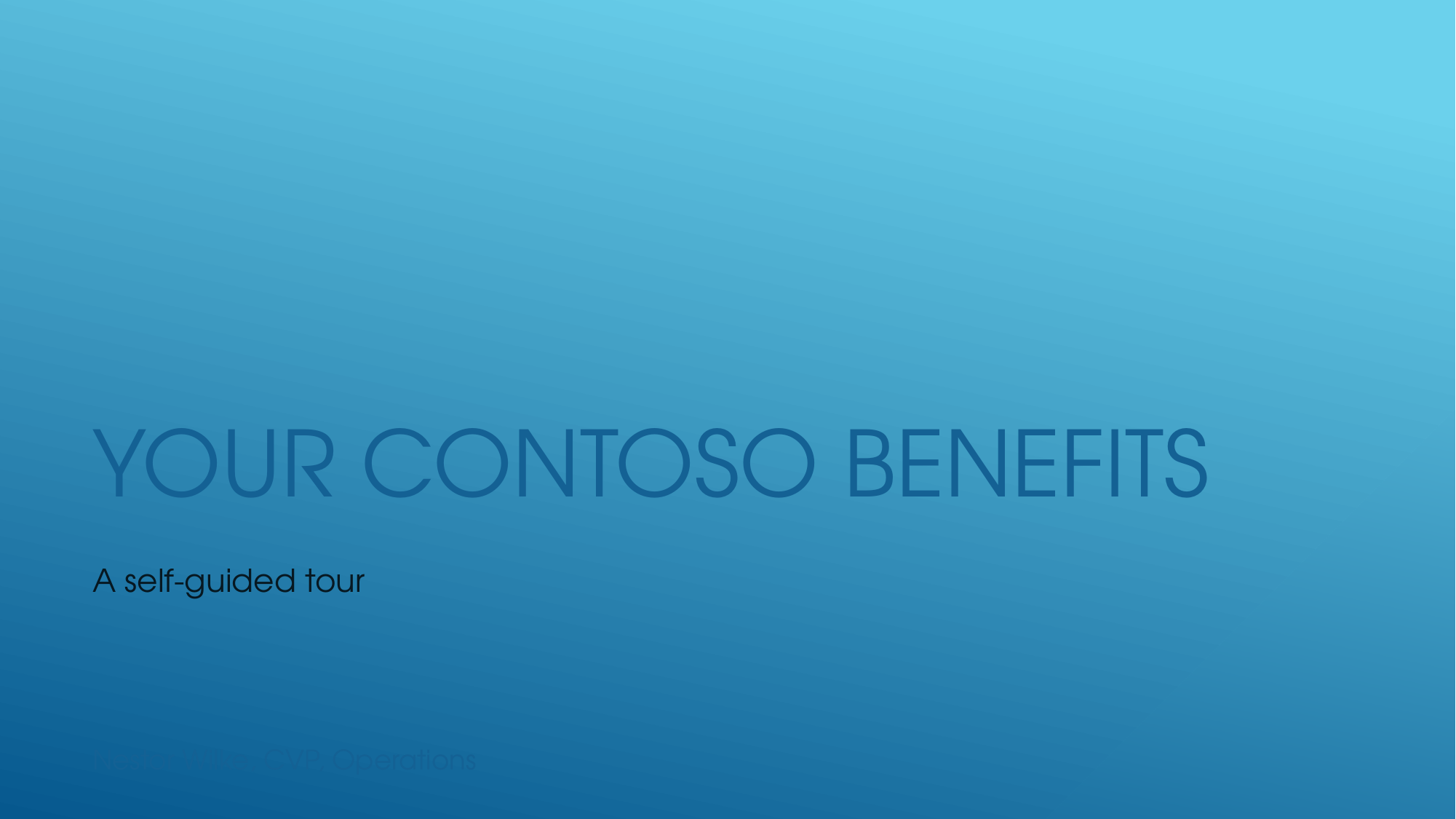

# Your contoso benefits
A self-guided tour
Nestor Wilke, CVP, Operations